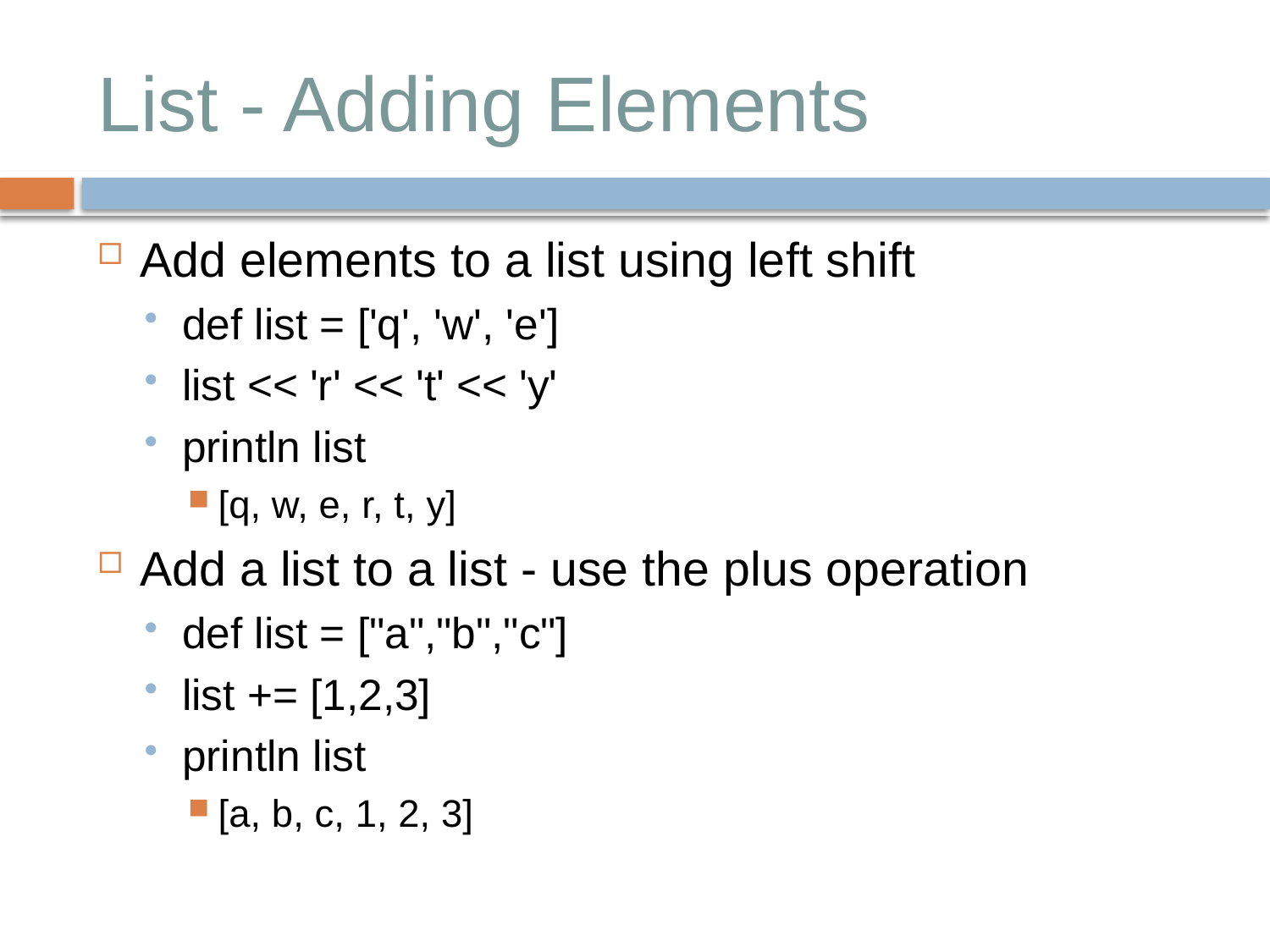

# List - Adding Elements
Add elements to a list using left shift
def list = ['q', 'w', 'e']
list << 'r' << 't' << 'y'
println list
[q, w, e, r, t, y]
Add a list to a list - use the plus operation
def list = ["a","b","c"]
list += [1,2,3]
println list
[a, b, c, 1, 2, 3]